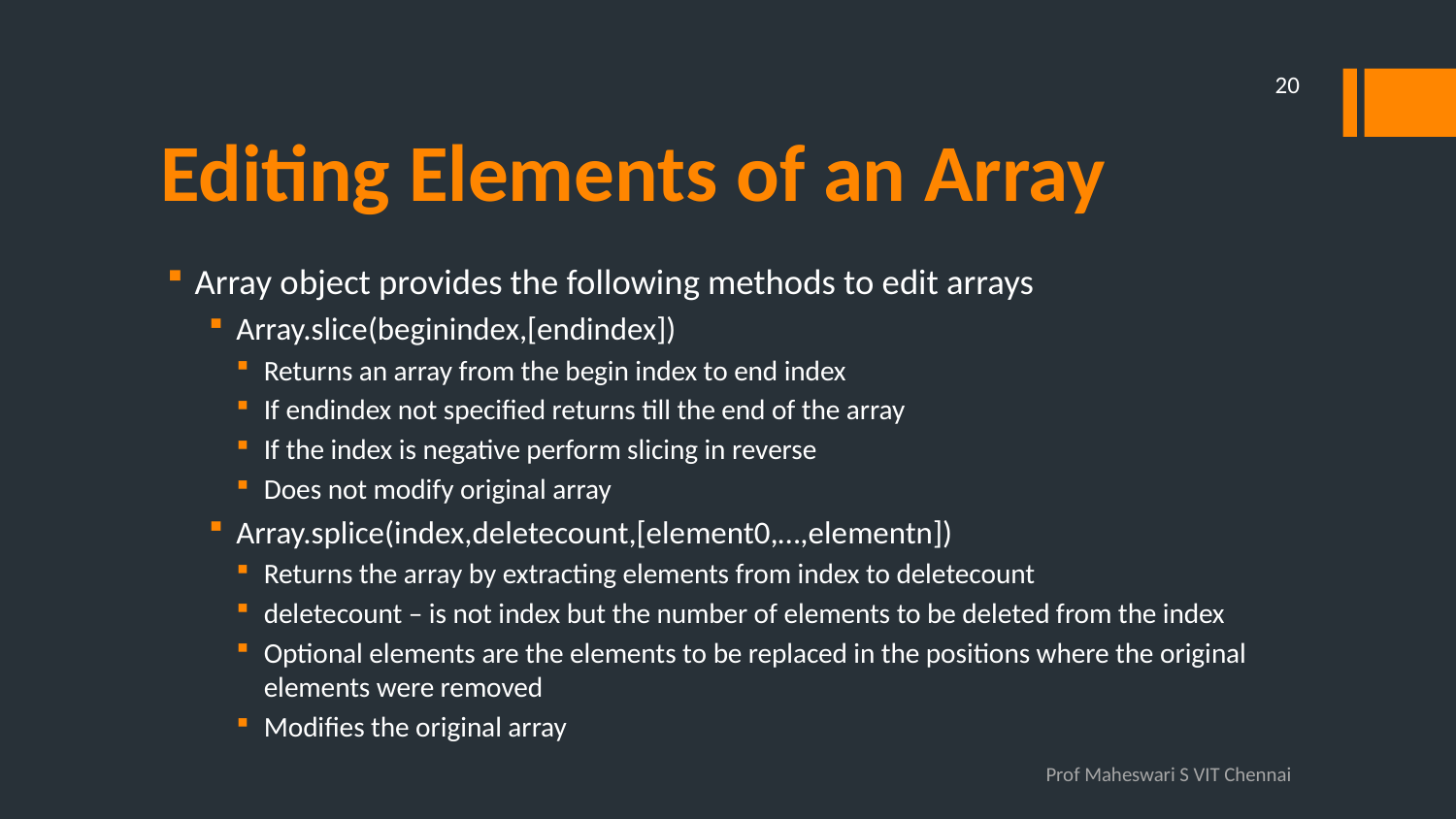

20
# Editing Elements of an Array
Array object provides the following methods to edit arrays
Array.slice(beginindex,[endindex])
Returns an array from the begin index to end index
If endindex not specified returns till the end of the array
If the index is negative perform slicing in reverse
Does not modify original array
Array.splice(index,deletecount,[element0,…,elementn])
Returns the array by extracting elements from index to deletecount
deletecount – is not index but the number of elements to be deleted from the index
Optional elements are the elements to be replaced in the positions where the original elements were removed
Modifies the original array

Prof Maheswari S VIT Chennai